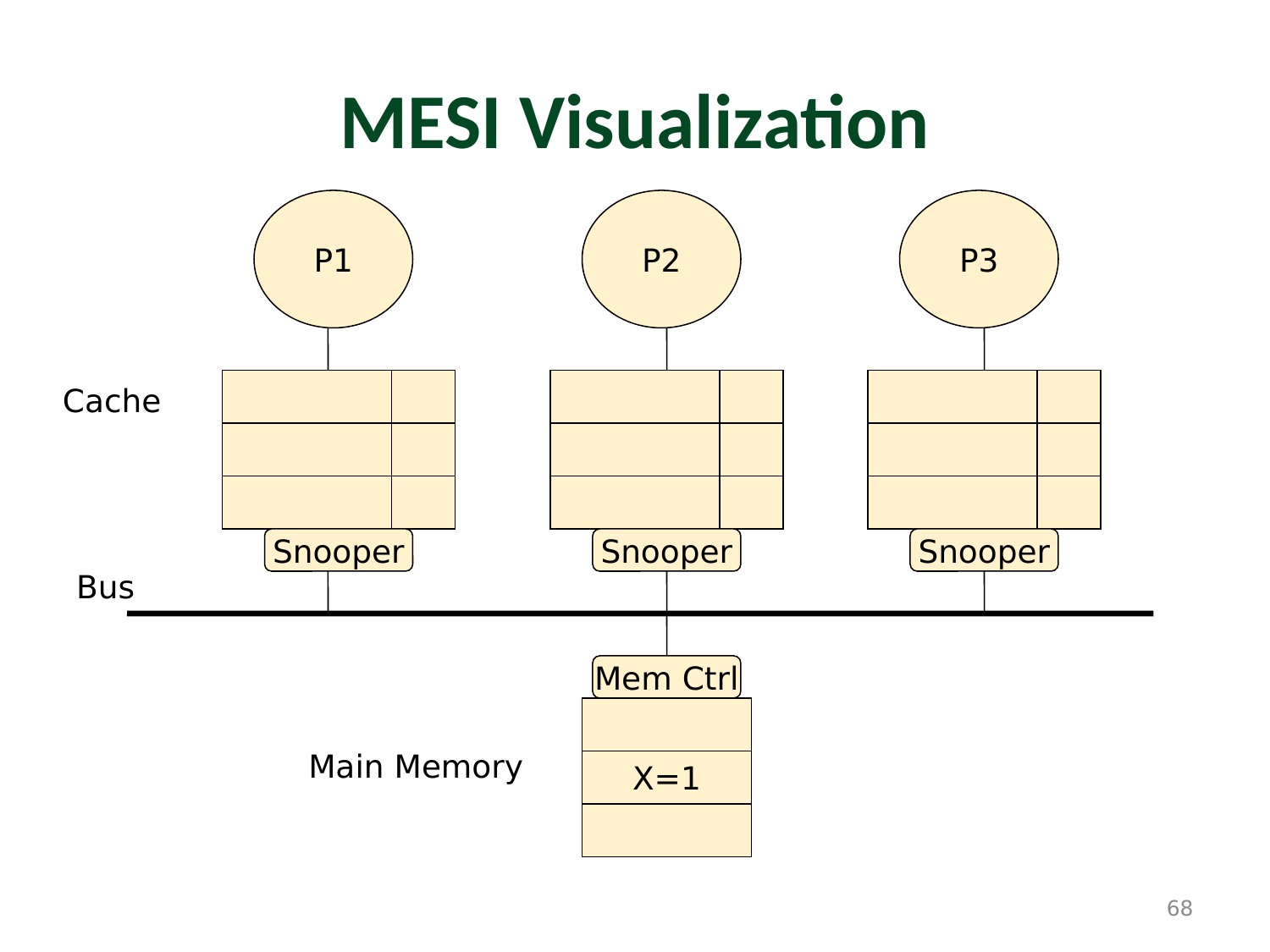

# MESI Visualization
P1
P2

P3

Cache

Snooper
Snooper
Snooper
Bus

Mem Ctrl

Main Memory
X=1

68